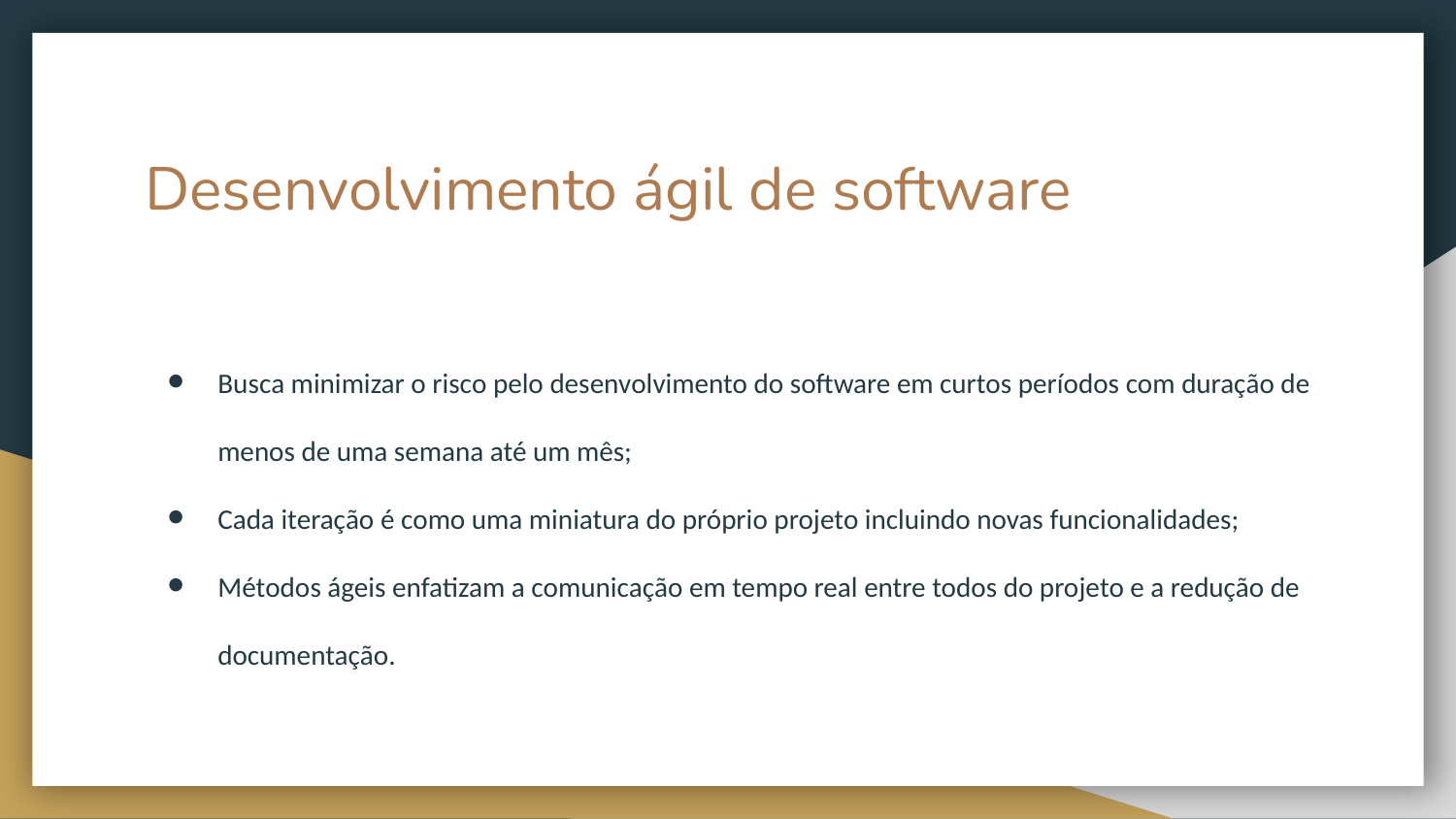

# Desenvolvimento ágil de software
Busca minimizar o risco pelo desenvolvimento do software em curtos períodos com duração de menos de uma semana até um mês;
Cada iteração é como uma miniatura do próprio projeto incluindo novas funcionalidades;
Métodos ágeis enfatizam a comunicação em tempo real entre todos do projeto e a redução de documentação.